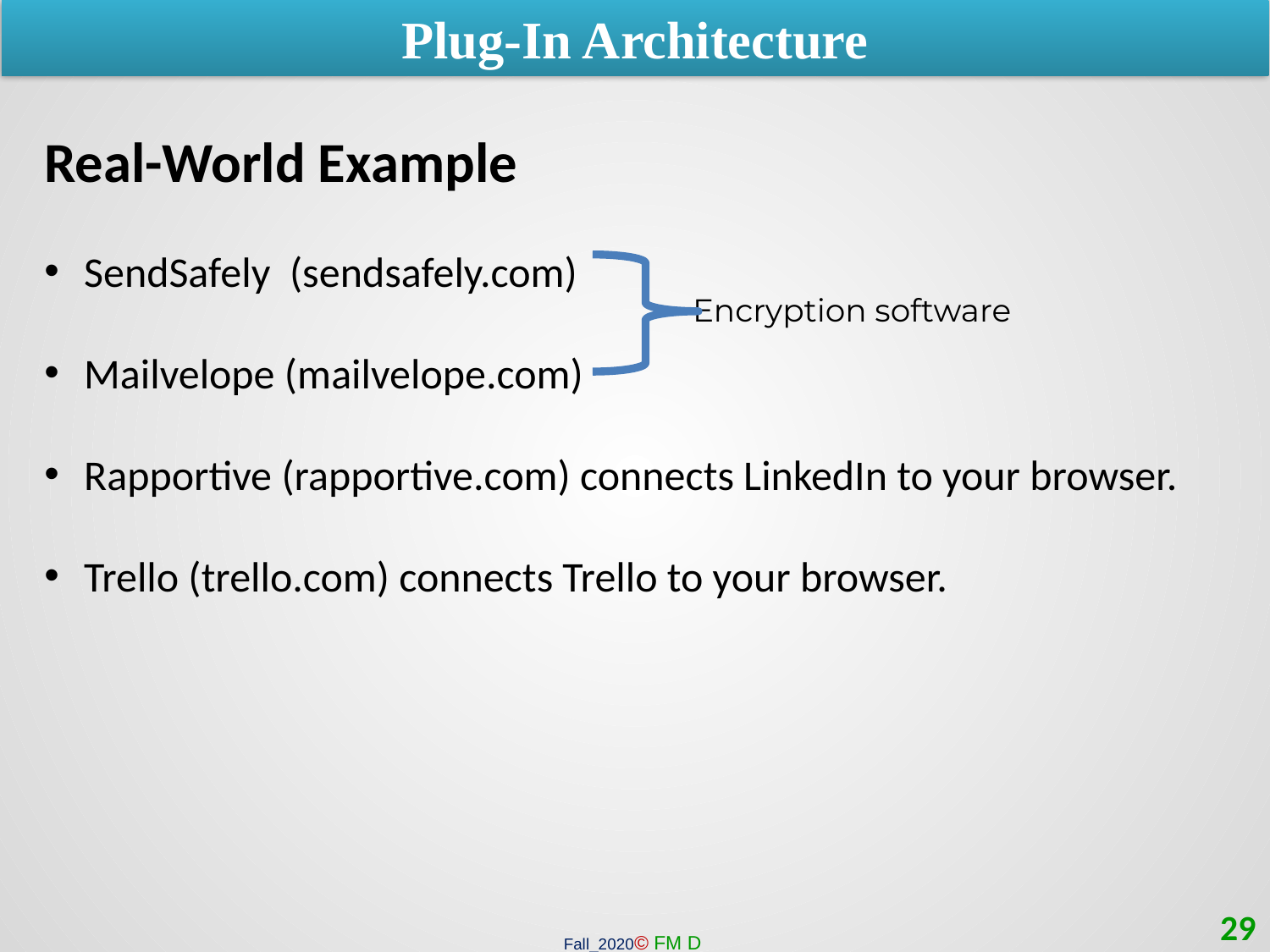

Plug-In Architecture
Real-World Example
SendSafely  (sendsafely.com)
Mailvelope (mailvelope.com)
Rapportive (rapportive.com) connects LinkedIn to your browser.
Trello (trello.com) connects Trello to your browser.

Encryption software
29